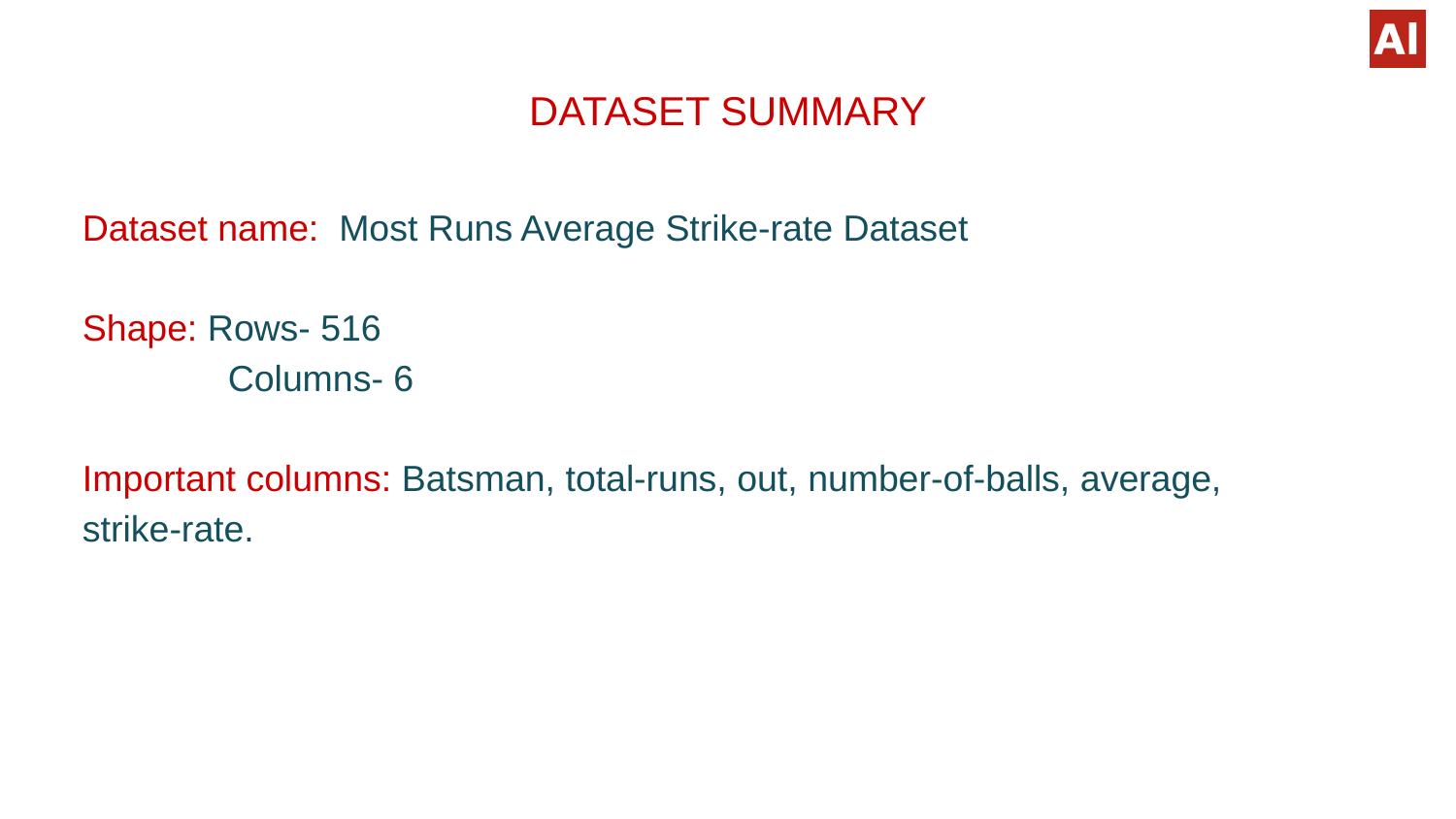

# DATASET SUMMARY
Dataset name:  Most Runs Average Strike-rate Dataset

Shape: Rows- 516
	Columns- 6

Important columns: Batsman, total-runs, out, number-of-balls, average,        strike-rate.